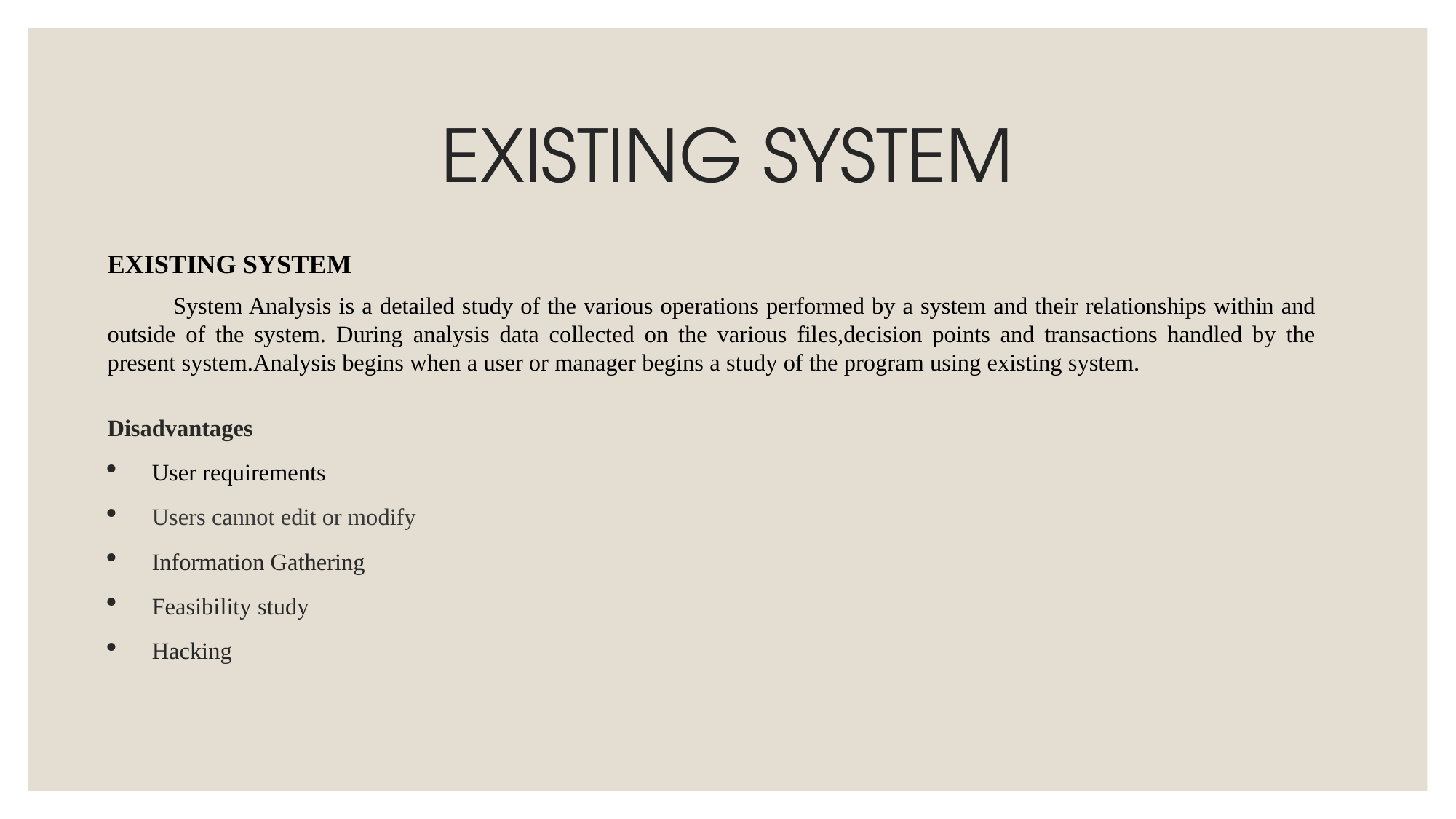

# EXISTING SYSTEM
EXISTING SYSTEM
         System Analysis is a detailed study of the various operations performed by a system and their relationships within and outside of the system. During analysis data collected on the various files,decision points and transactions handled by the present system.Analysis begins when a user or manager begins a study of the program using existing system.

Disadvantages
 User requirements
 Users cannot edit or modify
 Information Gathering
 Feasibility study
 Hacking